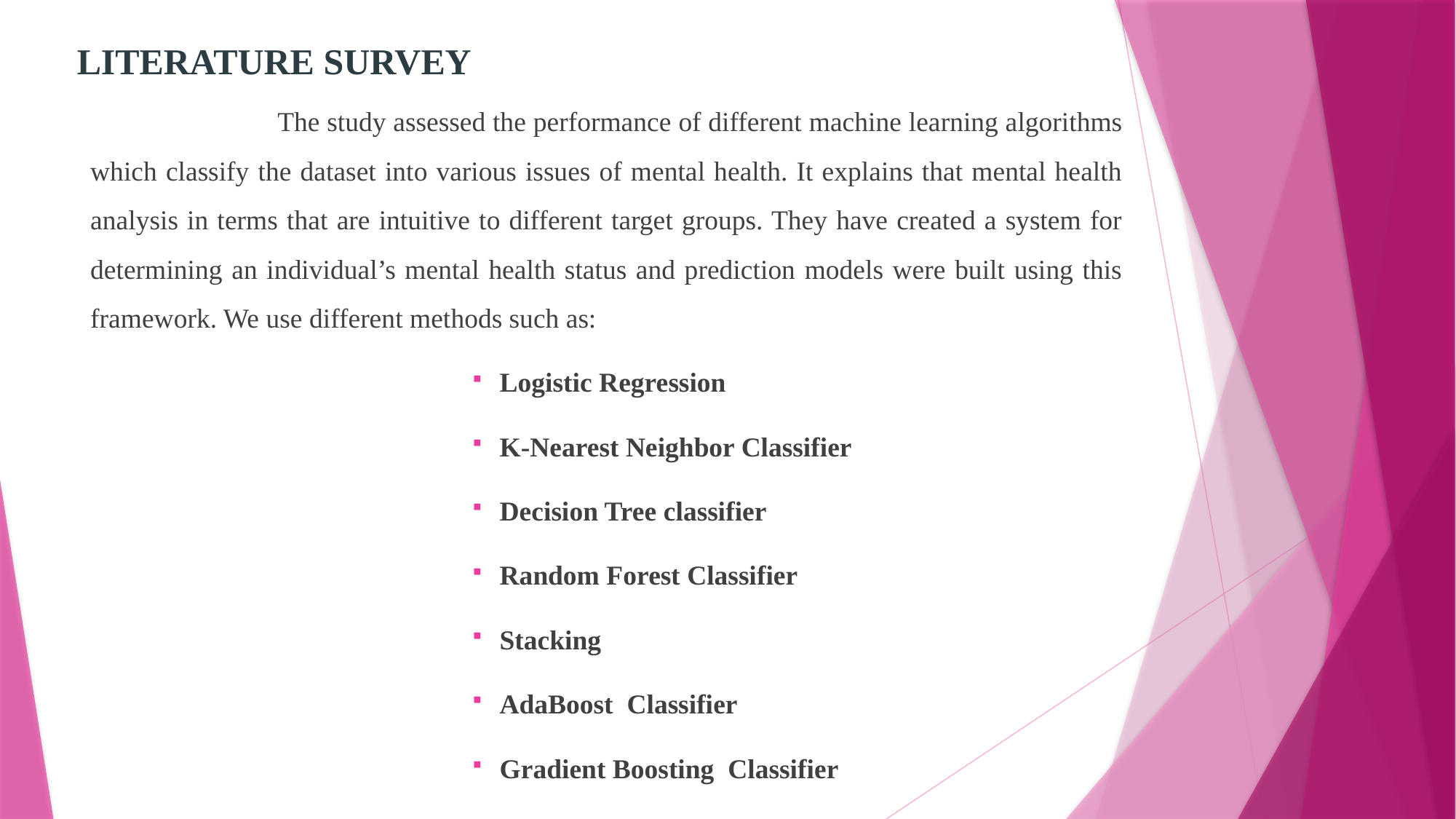

# LITERATURE SURVEY
                          The study assessed the performance of different machine learning algorithms which classify the dataset into various issues of mental health. It explains that mental health analysis in terms that are intuitive to different target groups. They have created a system for determining an individual’s mental health status and prediction models were built using this framework. We use different methods such as:
Logistic Regression
K-Nearest Neighbor Classifier
Decision Tree classifier
Random Forest Classifier
Stacking
AdaBoost  Classifier
Gradient Boosting  Classifier